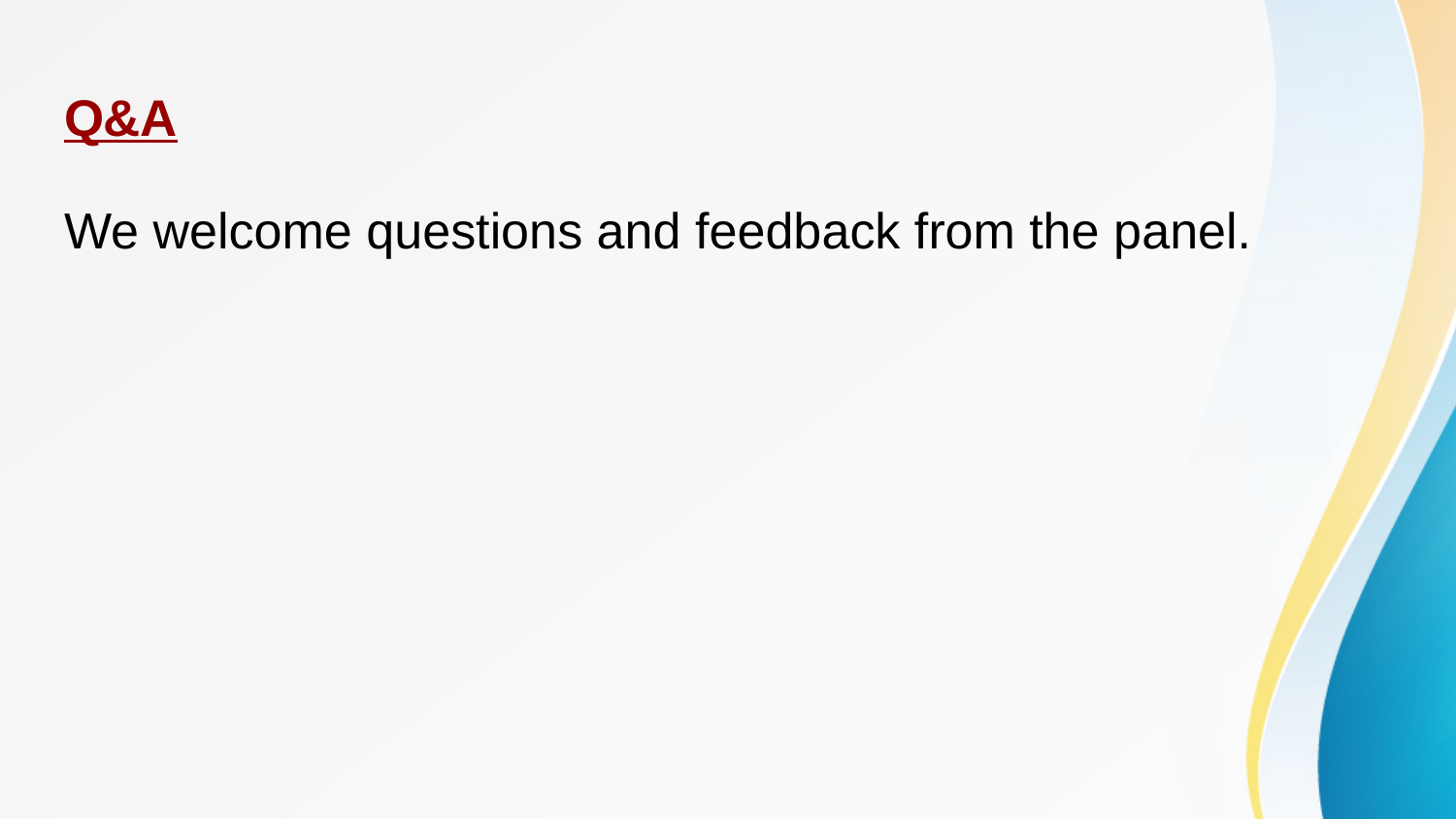

# Q&A
We welcome questions and feedback from the panel.